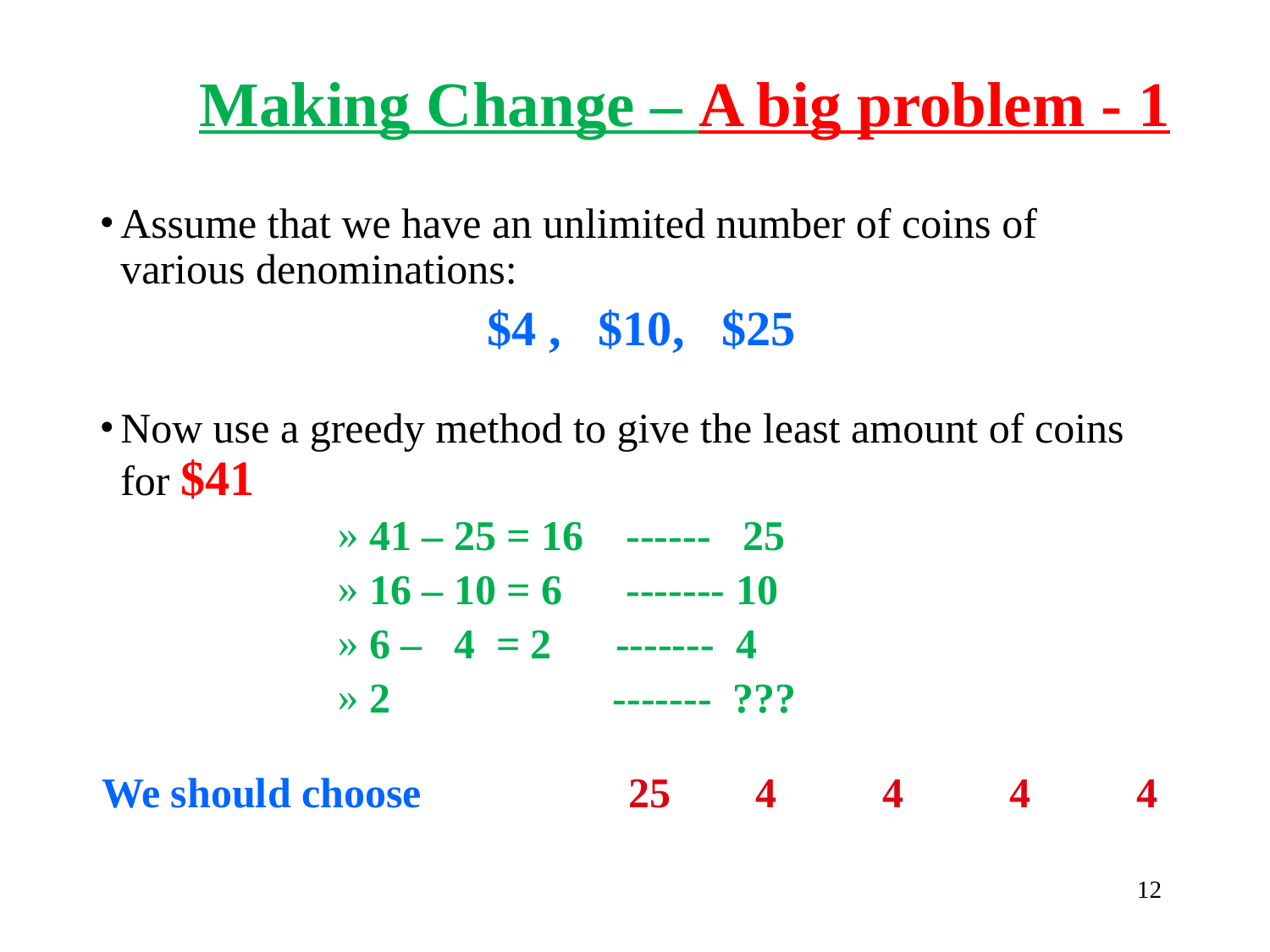

# Making Change – A big problem - 1
Assume that we have an unlimited number of coins of various denominations:
	$4 ,   $10,   $25

Now use a greedy method to give the least amount of coins for $41
 41 – 25 = 16    ------   25
 16 – 10 = 6      ------- 10
 6 –   4  = 2      -------  4
 2                     -------  ???

We should choose 		25 	4	4 	4 	4
12